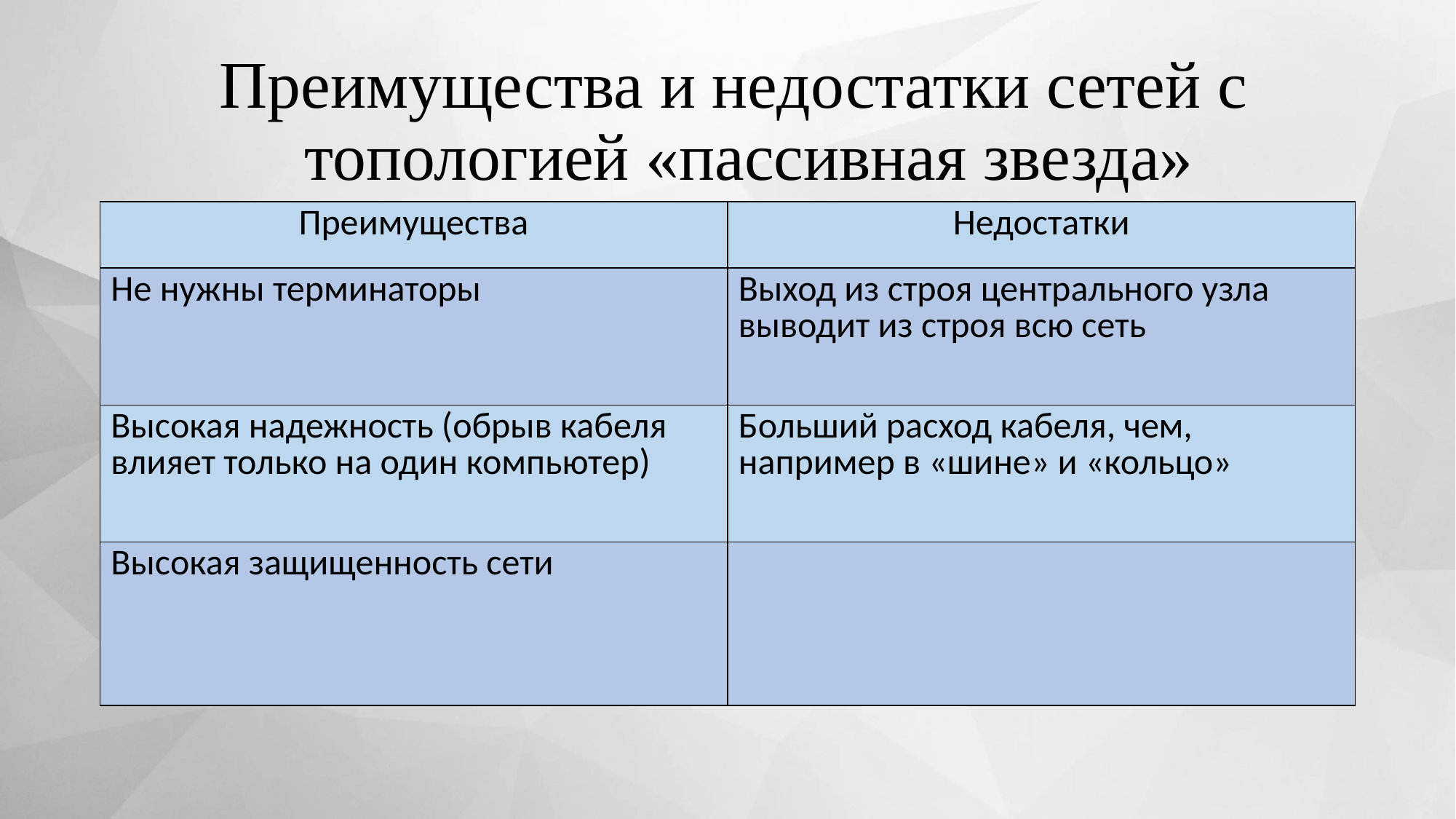

# Преимущества и недостатки сетей с топологией «пассивная звезда»
| Преимущества | Недостатки |
| --- | --- |
| Не нужны терминаторы | Выход из строя центрального узла выводит из строя всю сеть |
| Высокая надежность (обрыв кабеля влияет только на один компьютер) | Больший расход кабеля, чем, например в «шине» и «кольцо» |
| Высокая защищенность сети |  |